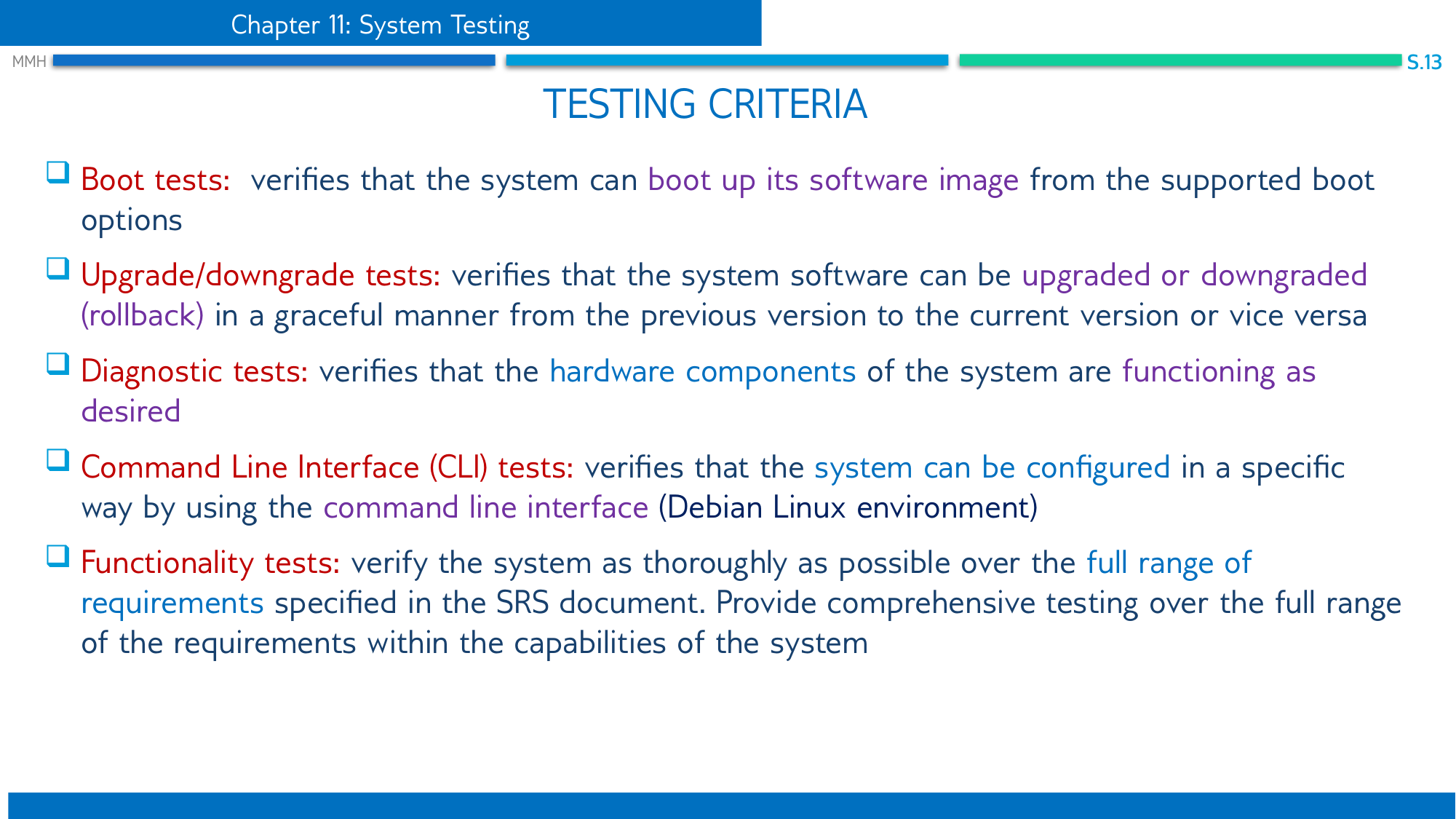

Chapter 11: System Testing
S.13
    MMH
Testing criteria
Boot tests:  verifies that the system can boot up its software image from the supported boot options
Upgrade/downgrade tests: verifies that the system software can be upgraded or downgraded (rollback) in a graceful manner from the previous version to the current version or vice versa
Diagnostic tests: verifies that the hardware components of the system are functioning as desired
Command Line Interface (CLI) tests: verifies that the system can be configured in a specific way by using the command line interface (Debian Linux environment)
Functionality tests: verify the system as thoroughly as possible over the full range of requirements specified in the SRS document. Provide comprehensive testing over the full range of the requirements within the capabilities of the system